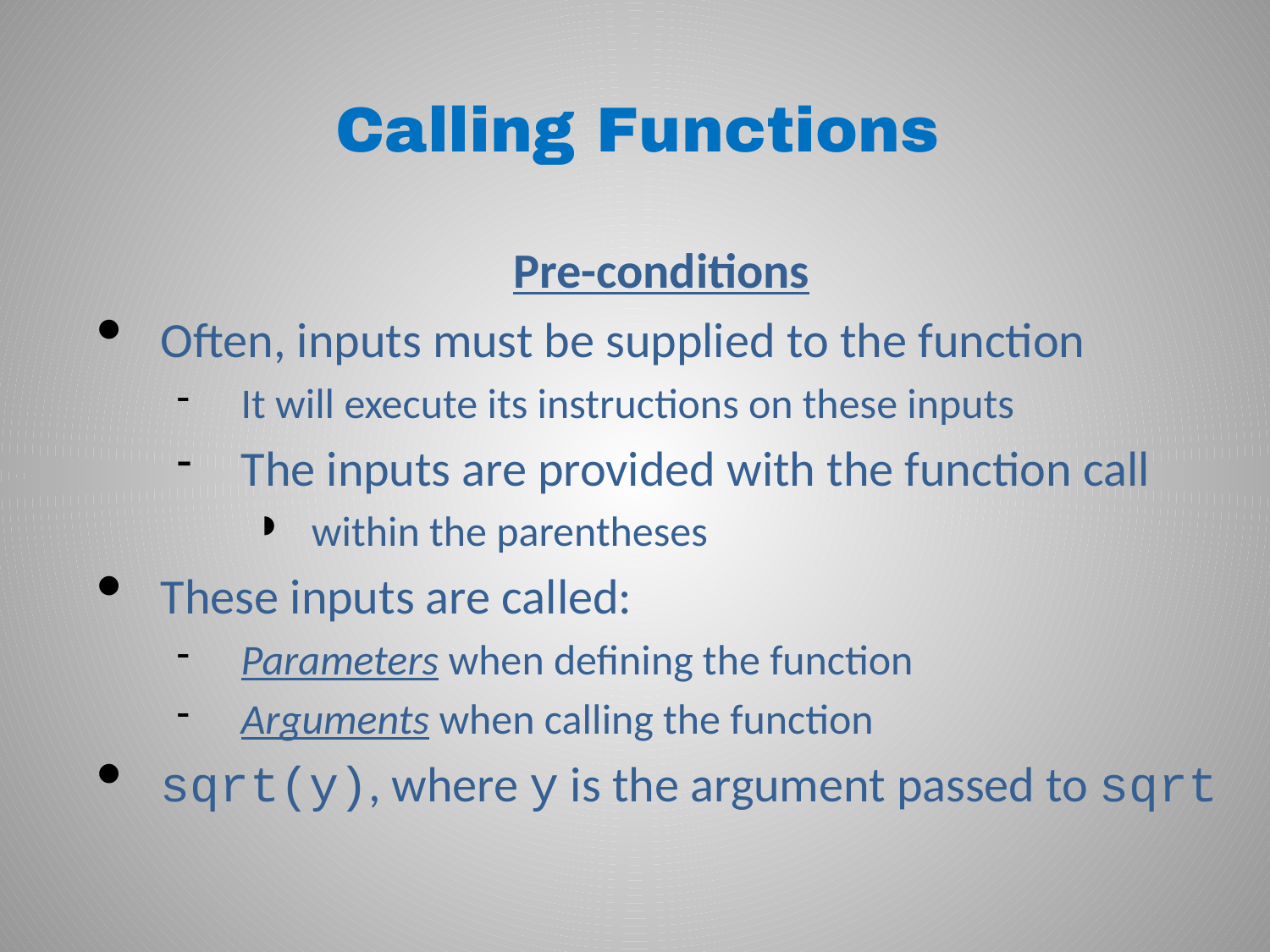

# Calling Functions
Pre-conditions
Often, inputs must be supplied to the function
It will execute its instructions on these inputs
The inputs are provided with the function call
within the parentheses
These inputs are called:
Parameters when defining the function
Arguments when calling the function
sqrt(y), where y is the argument passed to sqrt